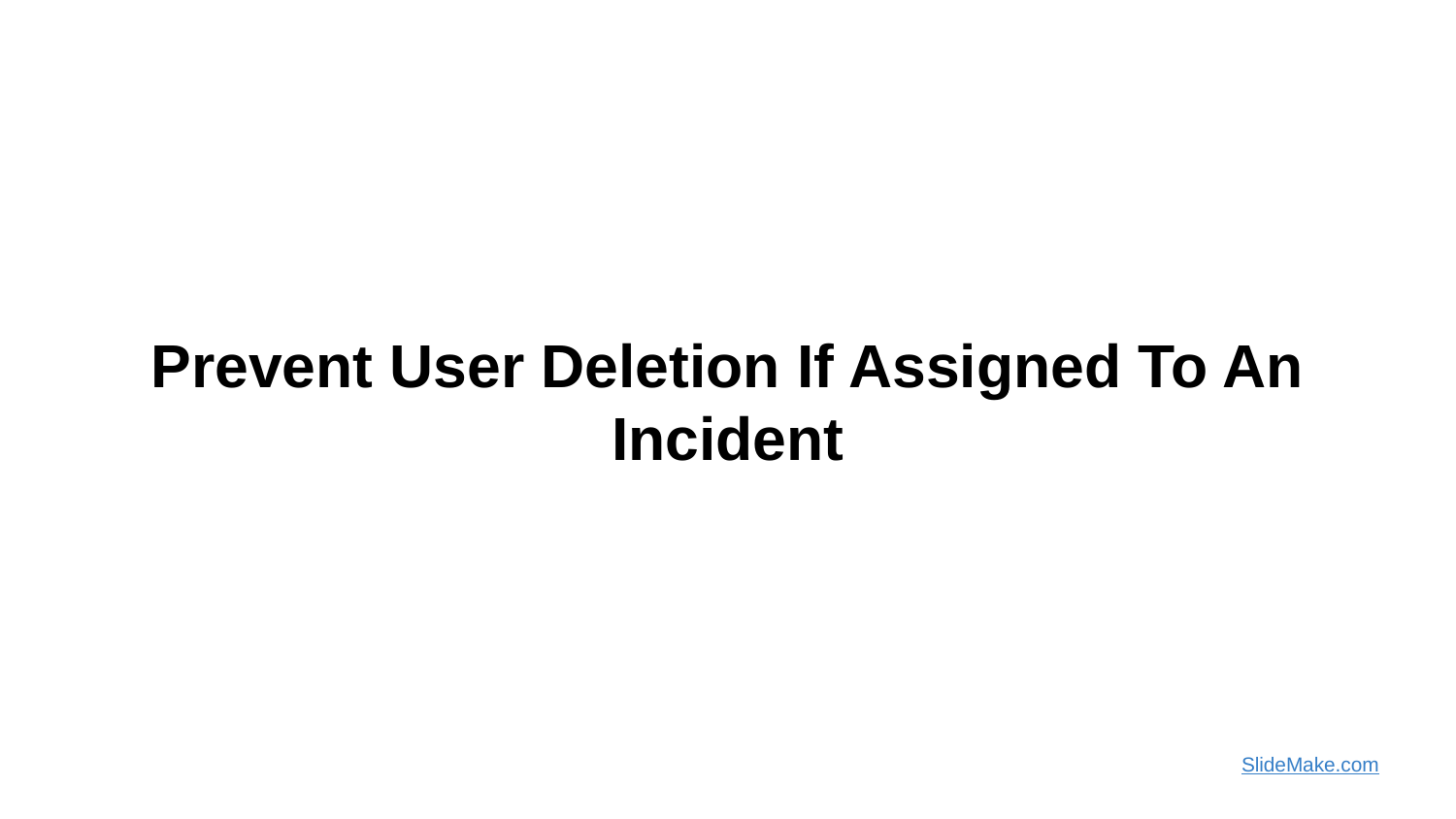

Prevent User Deletion If Assigned To An Incident
SlideMake.com